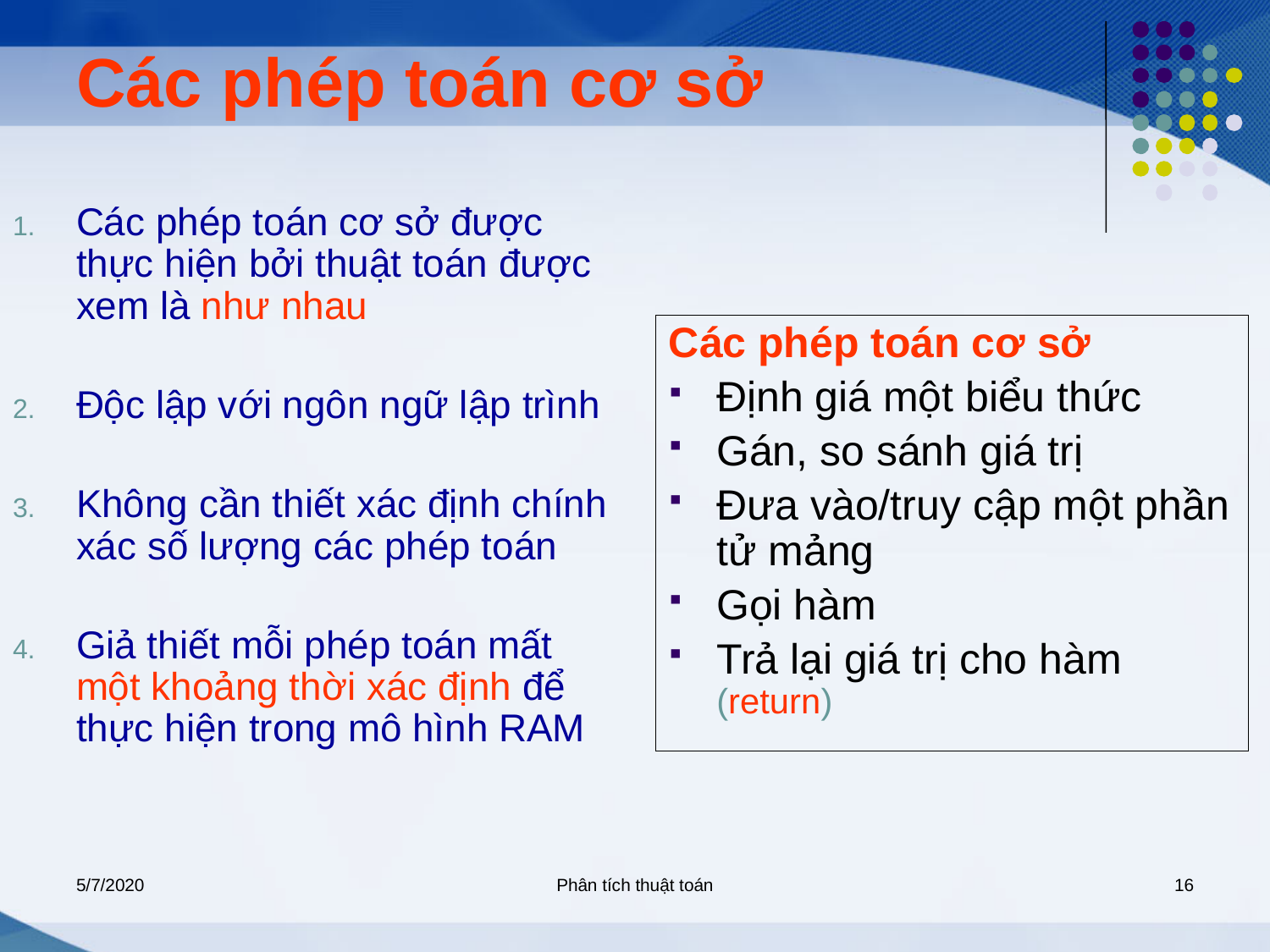

# Các phép toán cơ sở
Các phép toán cơ sở được thực hiện bởi thuật toán được xem là như nhau

Độc lập với ngôn ngữ lập trình

Không cần thiết xác định chính xác số lượng các phép toán

Giả thiết mỗi phép toán mất một khoảng thời xác định để thực hiện trong mô hình RAM
Các phép toán cơ sở
Định giá một biểu thức
Gán, so sánh giá trị
Đưa vào/truy cập một phần tử mảng
Gọi hàm
Trả lại giá trị cho hàm (return)
5/7/2020
Phân tích thuật toán
16